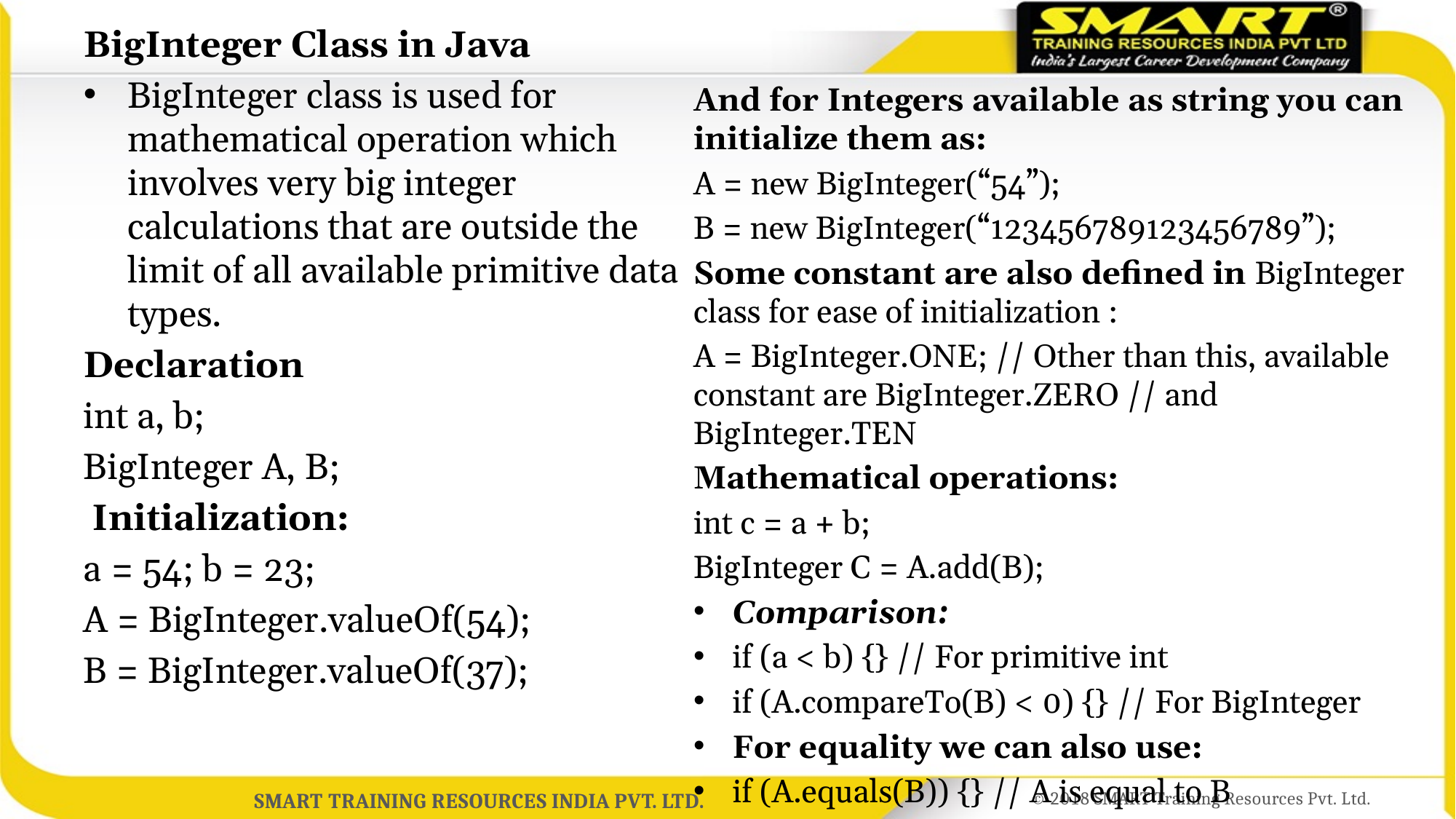

BigInteger Class in Java
BigInteger class is used for mathematical operation which involves very big integer calculations that are outside the limit of all available primitive data types.
Declaration
int a, b;
BigInteger A, B;
 Initialization:
a = 54; b = 23;
A = BigInteger.valueOf(54);
B = BigInteger.valueOf(37);
And for Integers available as string you can initialize them as:
A = new BigInteger(“54”);
B = new BigInteger(“123456789123456789”);
Some constant are also defined in BigInteger class for ease of initialization :
A = BigInteger.ONE; // Other than this, available constant are BigInteger.ZERO // and BigInteger.TEN
Mathematical operations:
int c = a + b;
BigInteger C = A.add(B);
Comparison:
if (a < b) {} // For primitive int
if (A.compareTo(B) < 0) {} // For BigInteger
For equality we can also use:
if (A.equals(B)) {} // A is equal to B